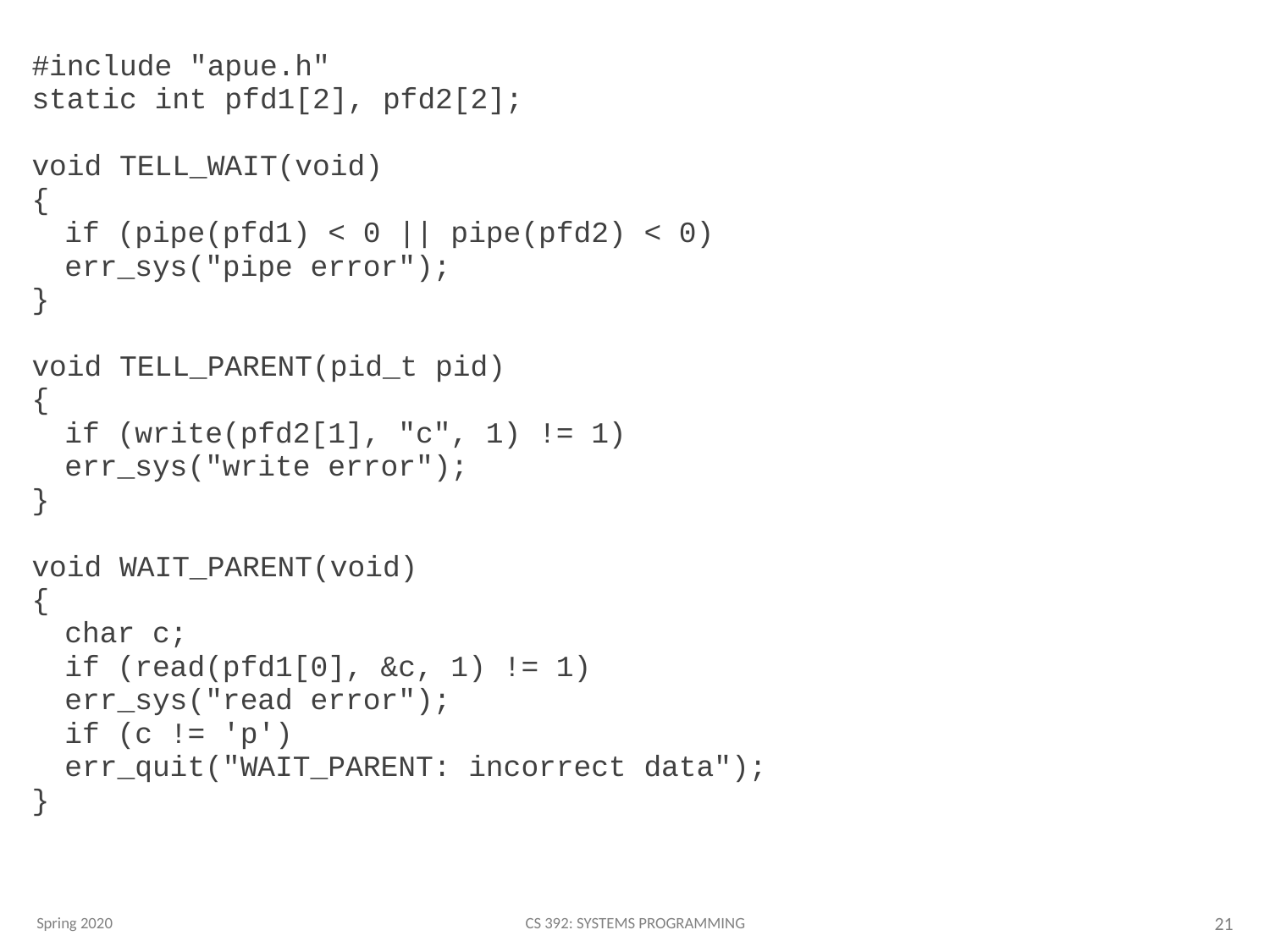

21
#include "apue.h"
static int pfd1[2], pfd2[2];

void TELL_WAIT(void)
{
	if (pipe(pfd1) < 0 || pipe(pfd2) < 0)
		err_sys("pipe error");
}

void TELL_PARENT(pid_t pid)
{
	if (write(pfd2[1], "c", 1) != 1)
		err_sys("write error");
}

void WAIT_PARENT(void)
{
	char c;
	if (read(pfd1[0], &c, 1) != 1)
		err_sys("read error");
	if (c != 'p')
		err_quit("WAIT_PARENT: incorrect data");
}
Spring 2020
CS 392: Systems Programming